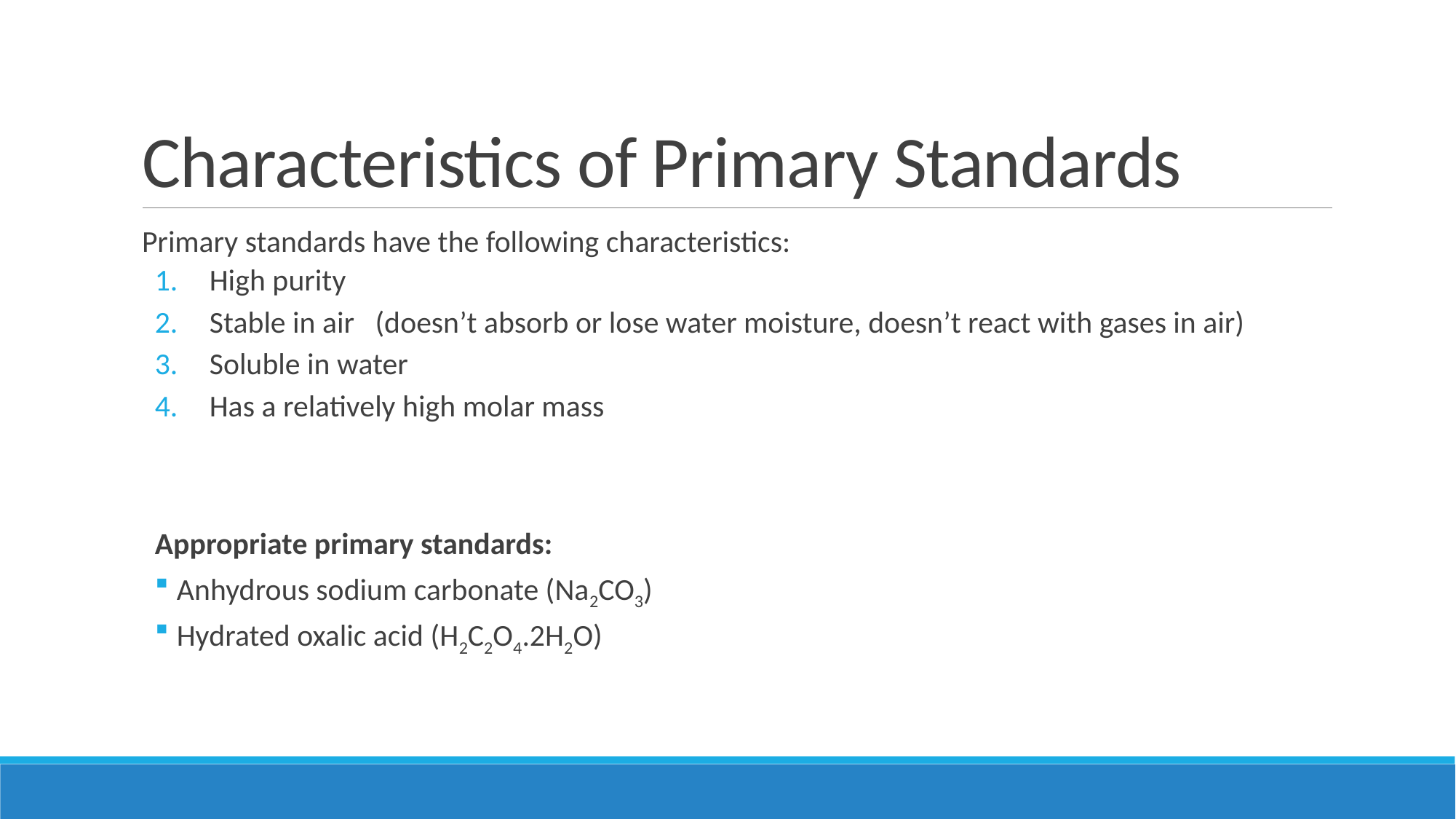

# Characteristics of Primary Standards
Primary standards have the following characteristics:
High purity
Stable in air   (doesn’t absorb or lose water moisture, doesn’t react with gases in air)
Soluble in water
Has a relatively high molar mass

Appropriate primary standards:
Anhydrous sodium carbonate (Na2CO3)
Hydrated oxalic acid (H2C2O4.2H2O)